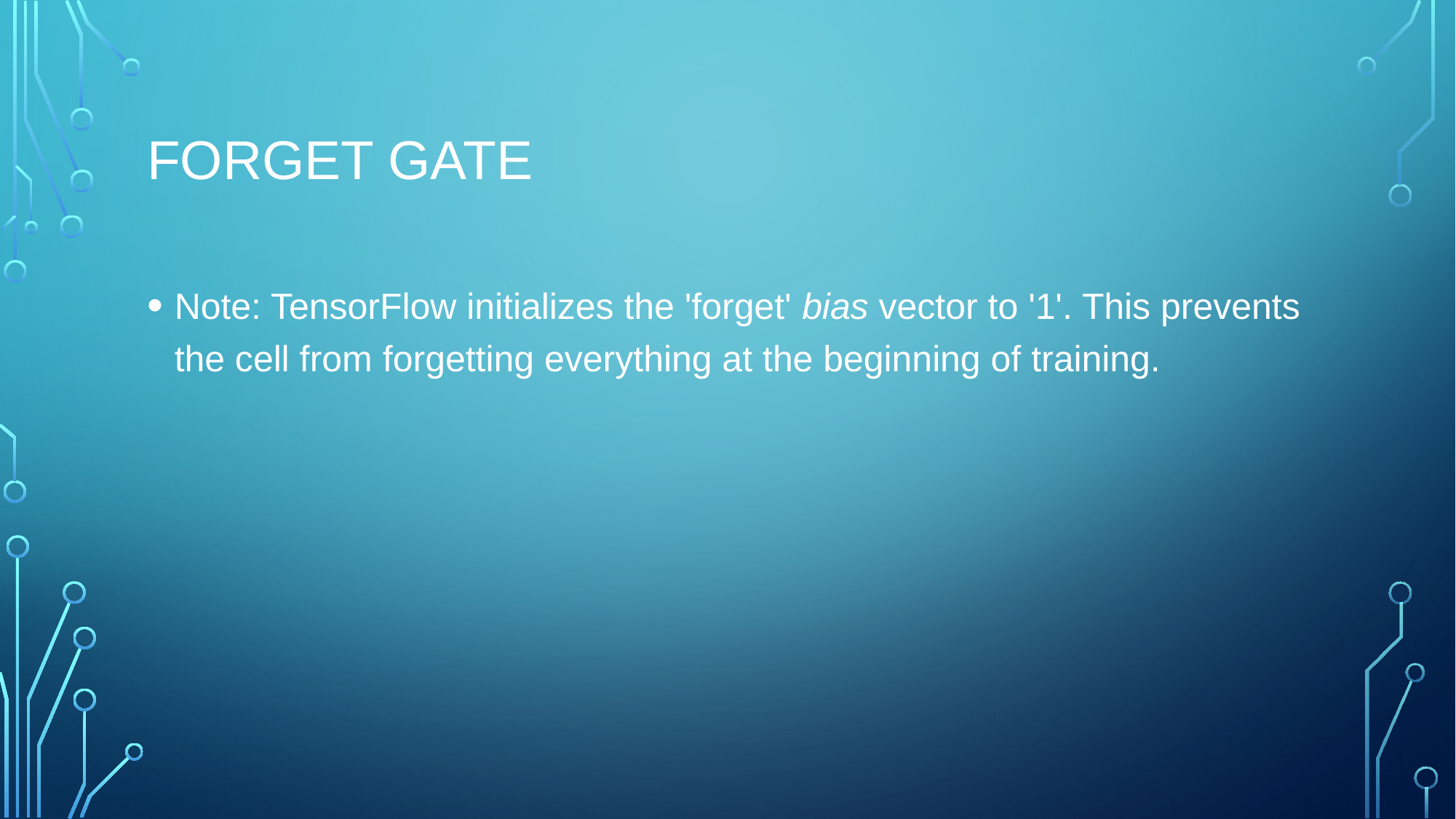

# Forget gate
Note: TensorFlow initializes the 'forget' bias vector to '1'. This prevents the cell from forgetting everything at the beginning of training.